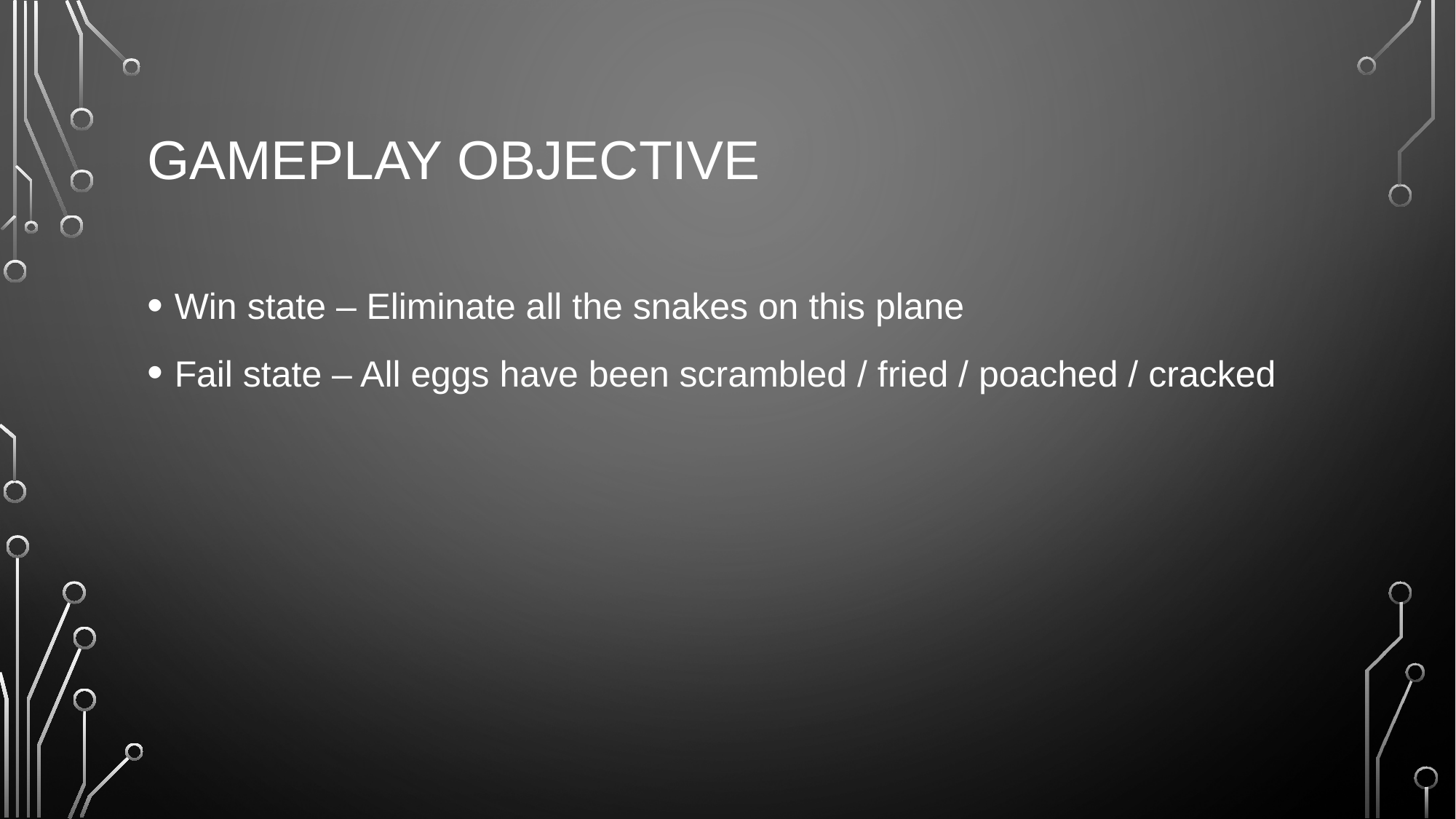

# Gameplay objective
Win state – Eliminate all the snakes on this plane
Fail state – All eggs have been scrambled / fried / poached / cracked